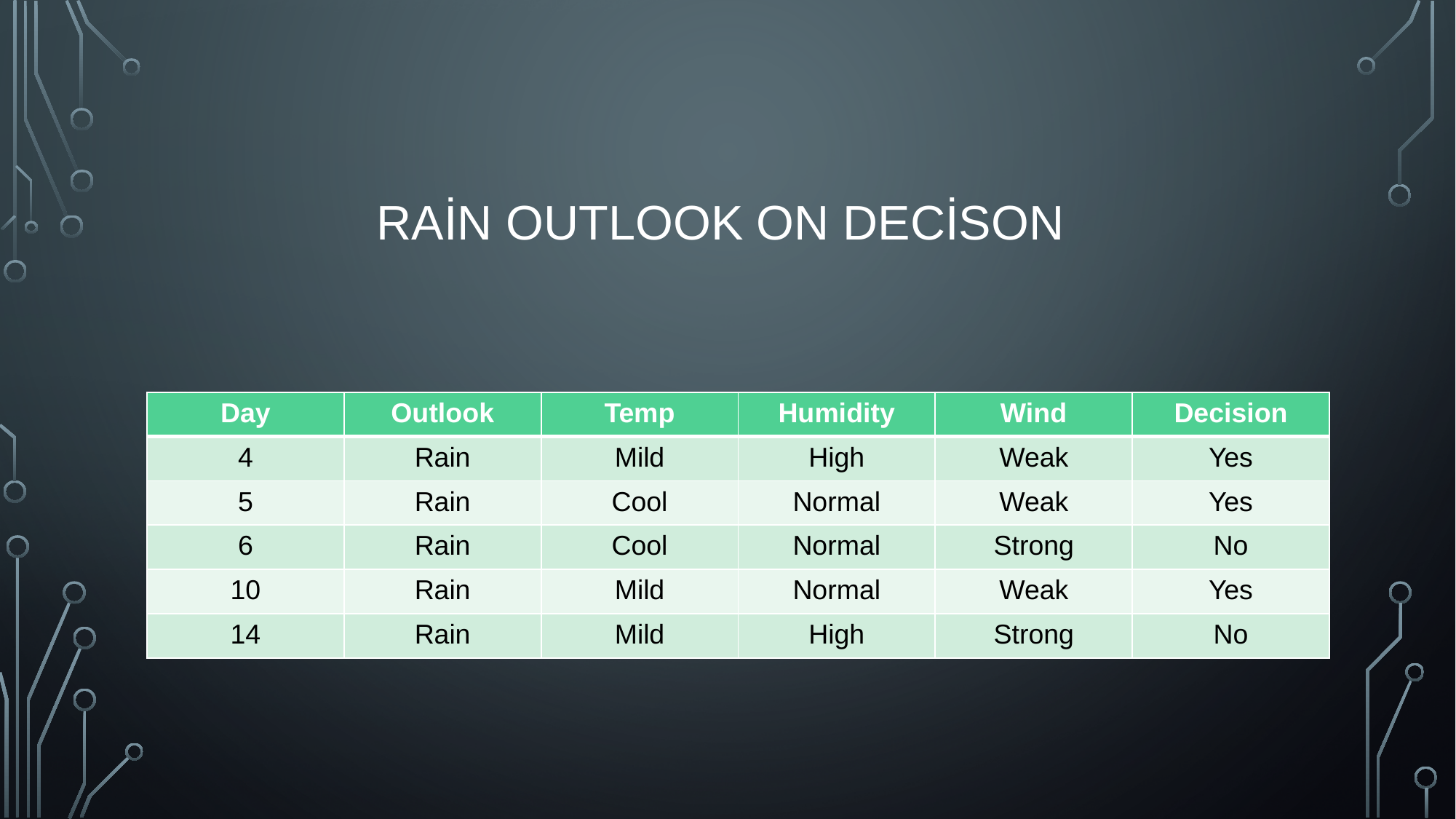

# Rain outlook on decison
| Day | Outlook | Temp | Humidity | Wind | Decision |
| --- | --- | --- | --- | --- | --- |
| 4 | Rain | Mild | High | Weak | Yes |
| 5 | Rain | Cool | Normal | Weak | Yes |
| 6 | Rain | Cool | Normal | Strong | No |
| 10 | Rain | Mild | Normal | Weak | Yes |
| 14 | Rain | Mild | High | Strong | No |